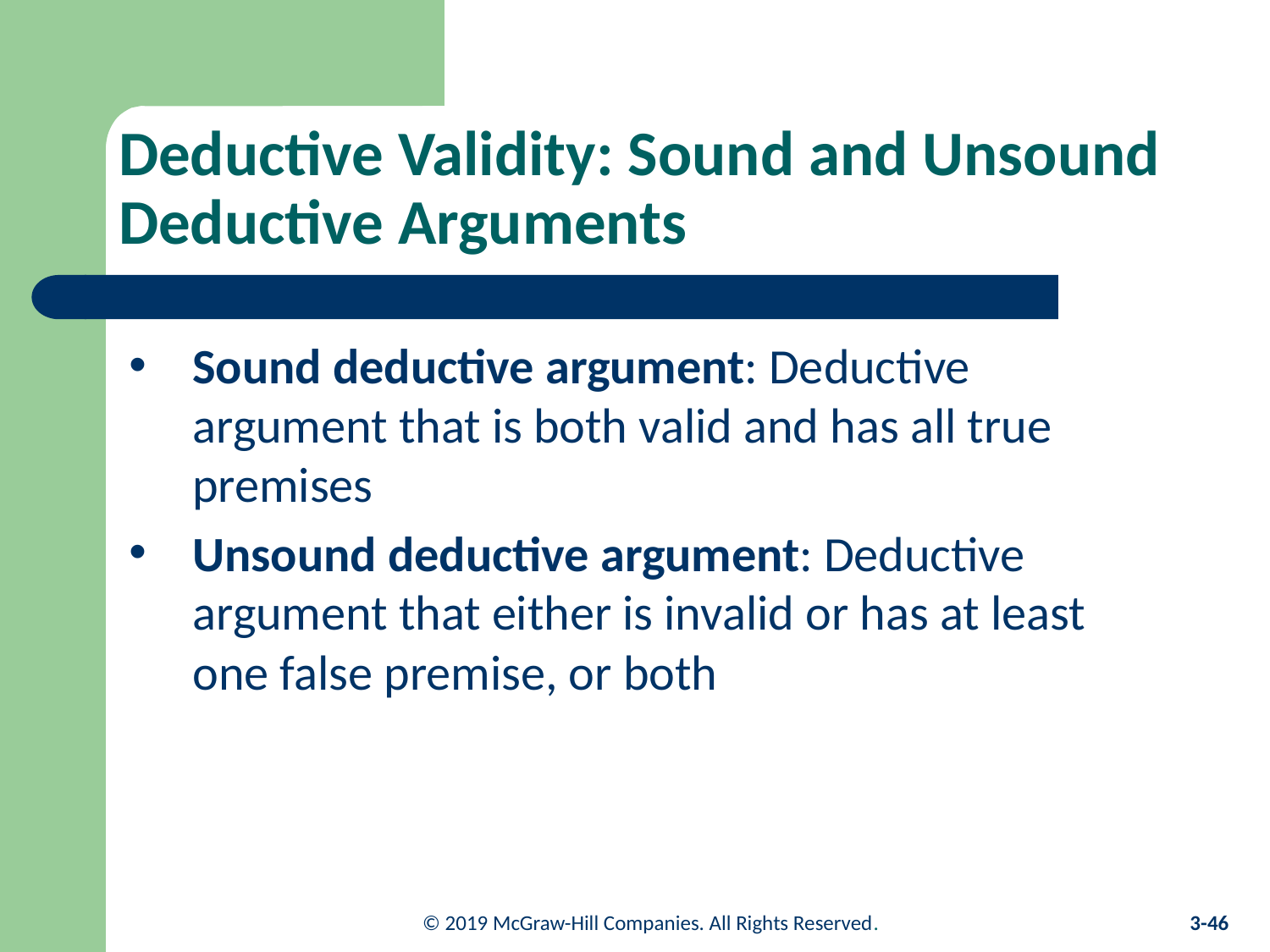

# Deductive Validity: Sound and Unsound Deductive Arguments
Sound deductive argument: Deductive argument that is both valid and has all true premises
Unsound deductive argument: Deductive argument that either is invalid or has at least one false premise, or both